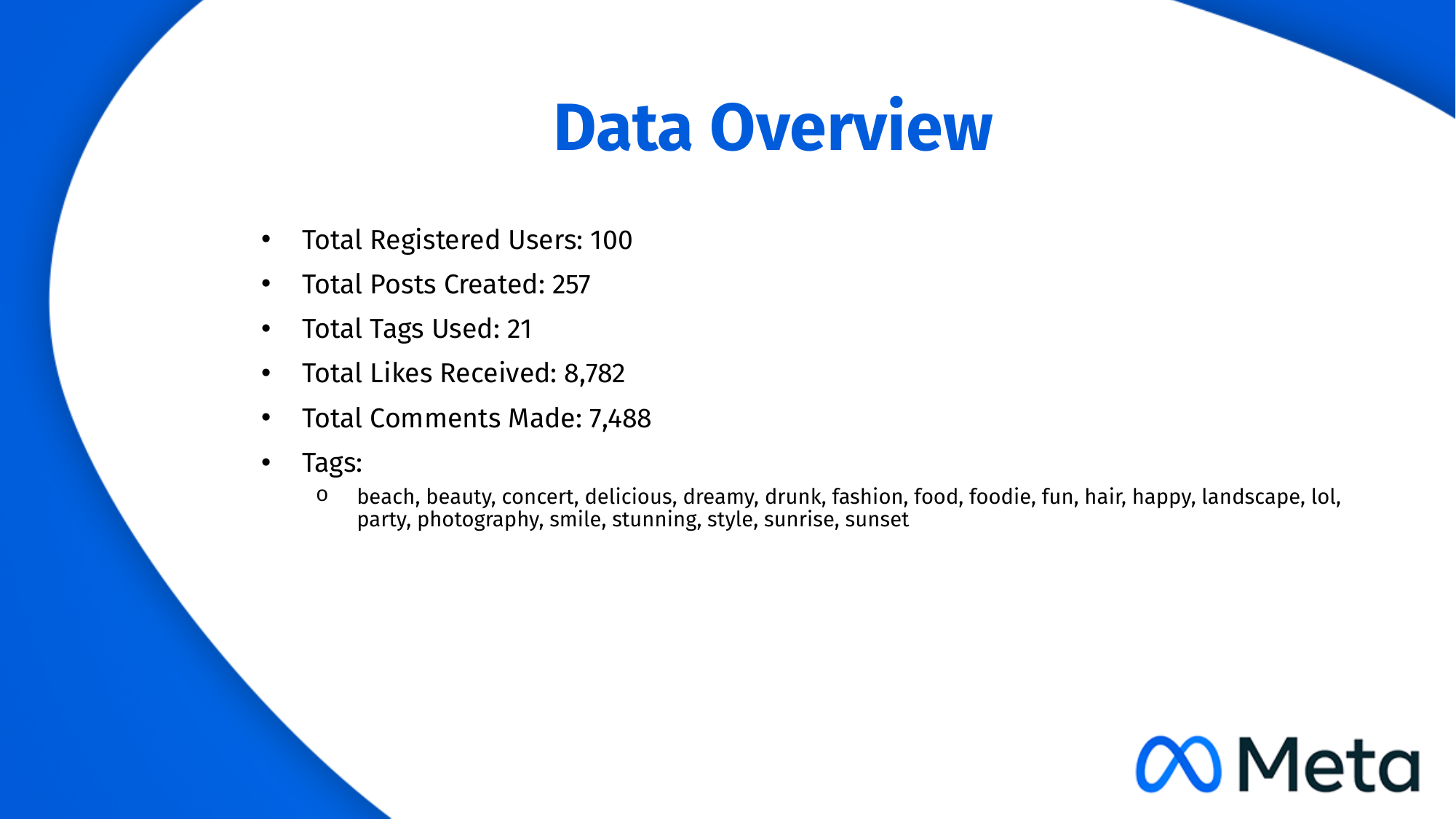

# Data Overview
Total Registered Users: 100
Total Posts Created: 257
Total Tags Used: 21
Total Likes Received: 8,782
Total Comments Made: 7,488
Tags:
beach, beauty, concert, delicious, dreamy, drunk, fashion, food, foodie, fun, hair, happy, landscape, lol, party, photography, smile, stunning, style, sunrise, sunset